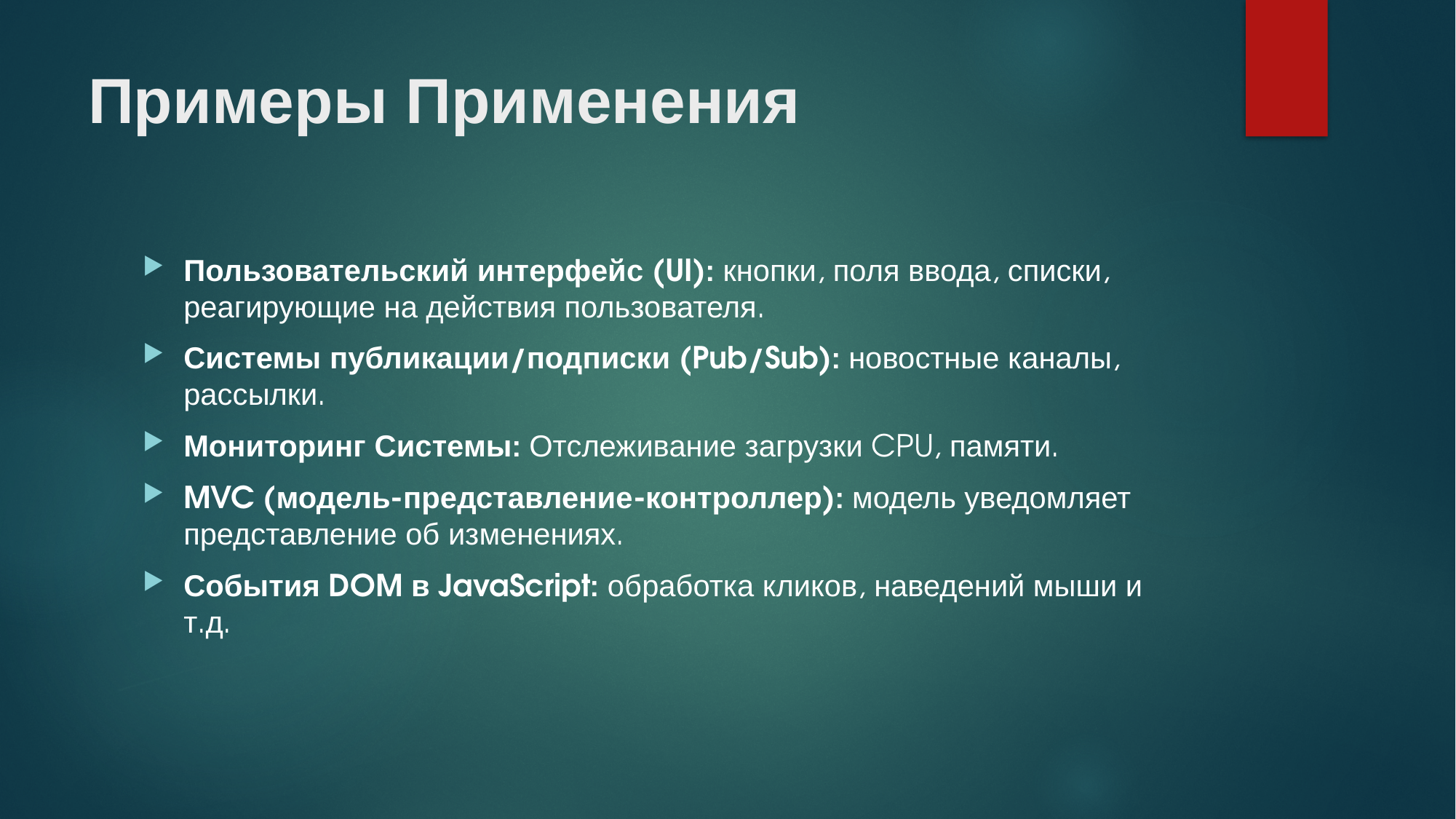

# Примеры Применения
Пользовательский интерфейс (UI): кнопки, поля ввода, списки, реагирующие на действия пользователя.
Системы публикации/подписки (Pub/Sub): новостные каналы, рассылки.
Мониторинг Системы: Отслеживание загрузки CPU, памяти.
MVC (модель-представление-контроллер): модель уведомляет представление об изменениях.
События DOM в JavaScript: обработка кликов, наведений мыши и т.д.